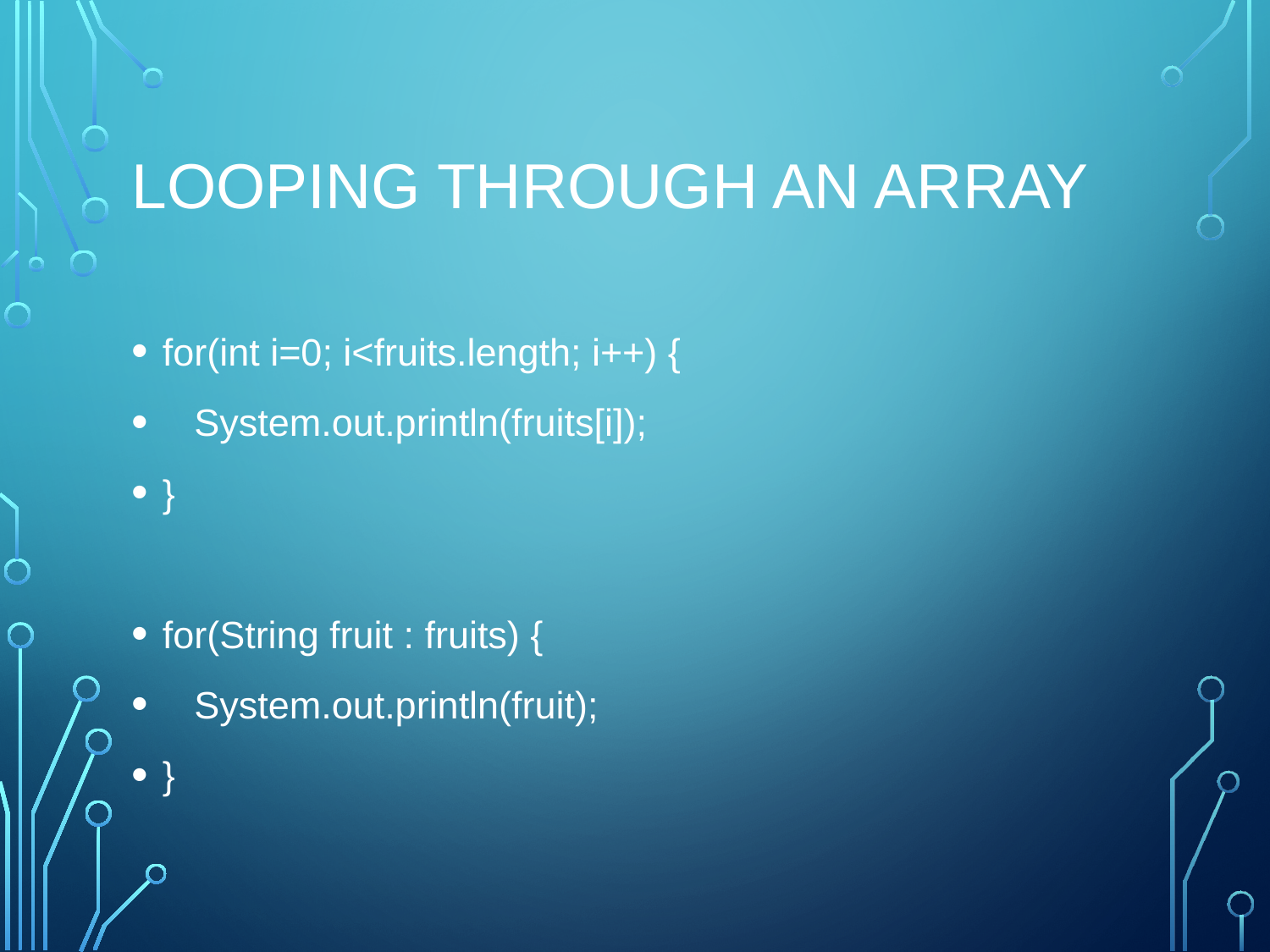

# Looping Through an Array
for(int i=0; i<fruits.length; i++) {
   System.out.println(fruits[i]);
}

for(String fruit : fruits) {
   System.out.println(fruit);
}